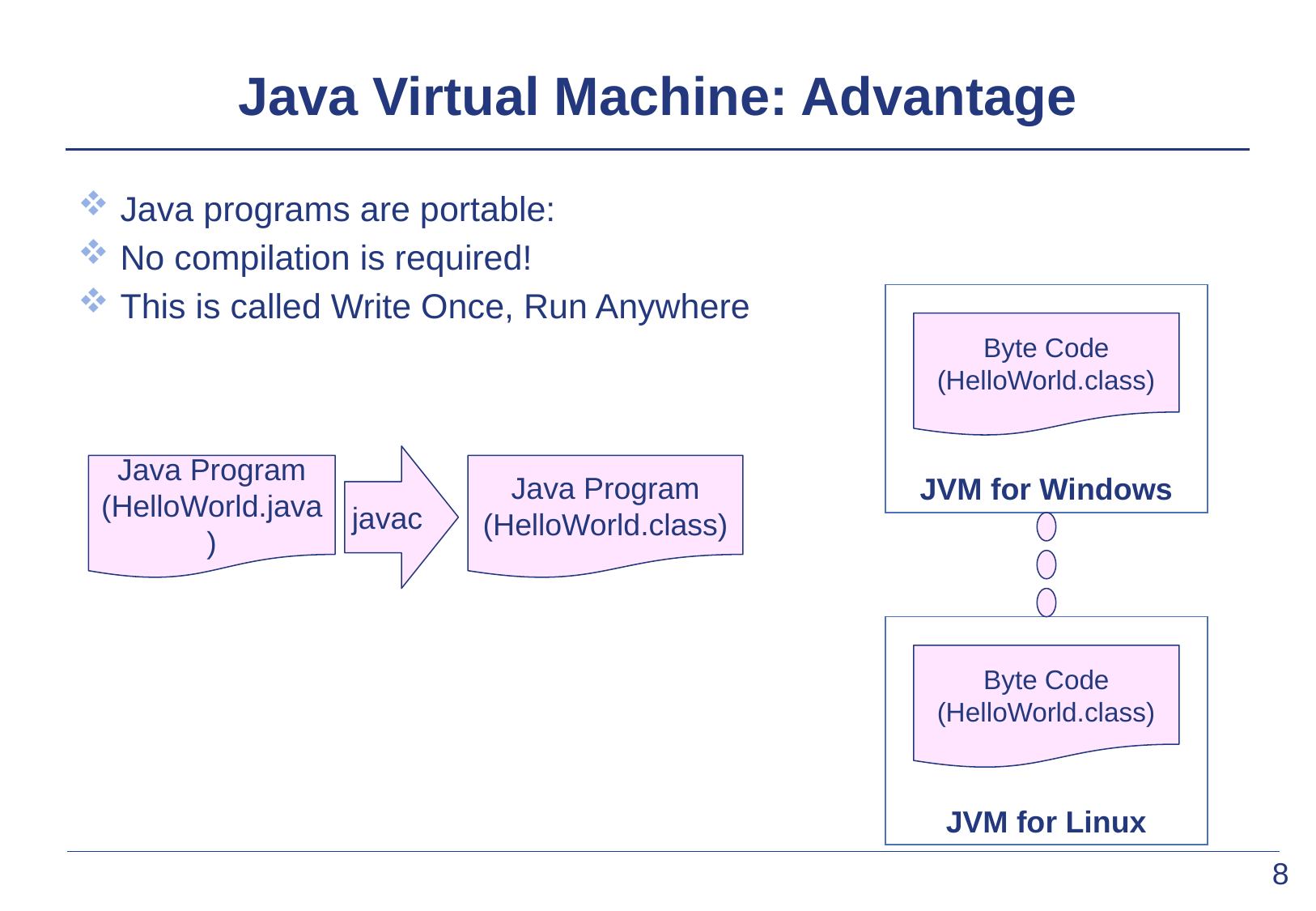

# Java Virtual Machine: Advantage
Java programs are portable:
No compilation is required!
This is called Write Once, Run Anywhere
JVM for Windows
Byte Code
(HelloWorld.class)
javac
Java Program
(HelloWorld.java)
Java Program
(HelloWorld.class)

JVM for Linux
Byte Code
(HelloWorld.class)